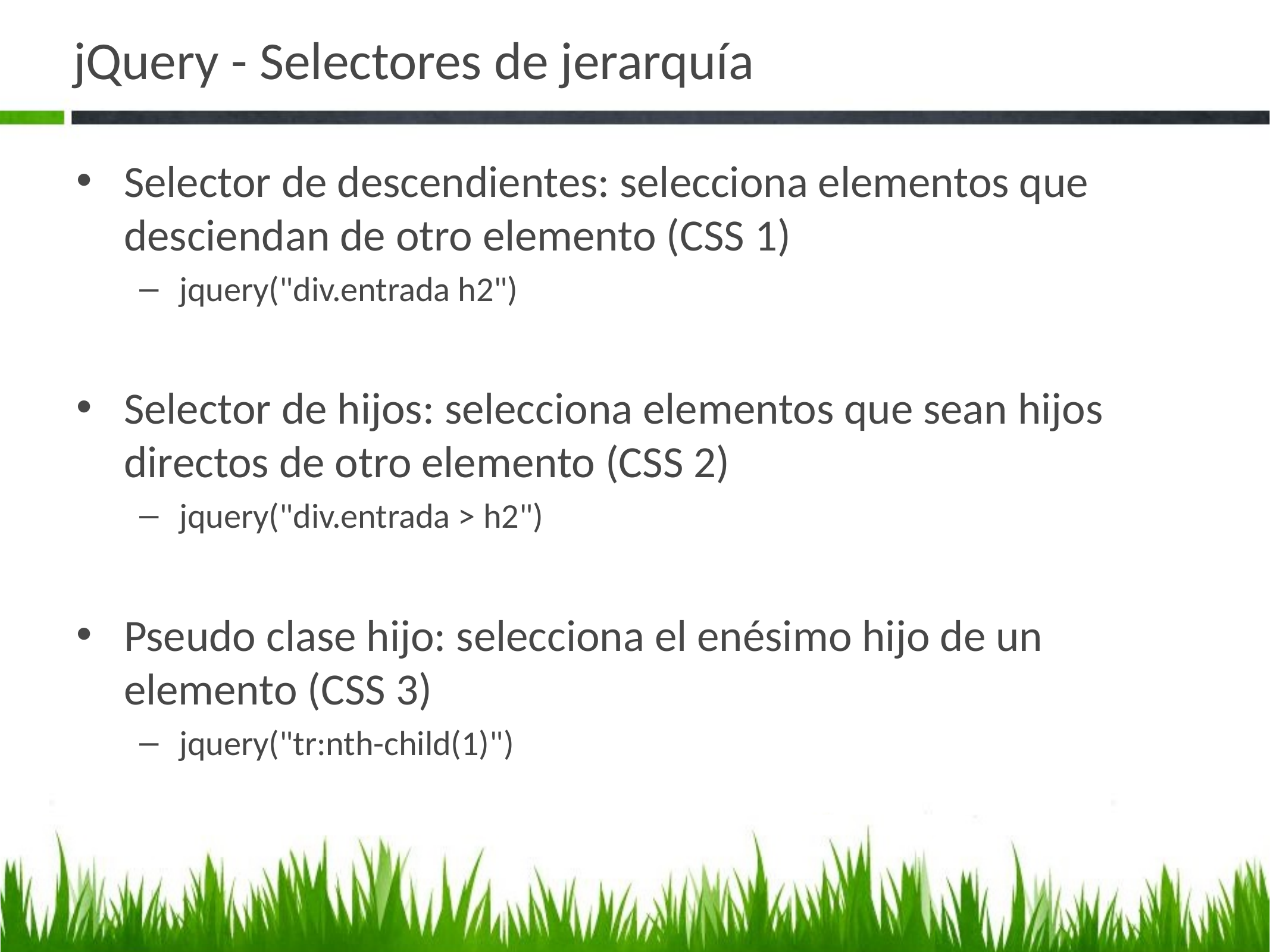

# jQuery - Selectores de jerarquía
Selector de descendientes: selecciona elementos que desciendan de otro elemento (CSS 1)
jquery("div.entrada h2")

Selector de hijos: selecciona elementos que sean hijos directos de otro elemento (CSS 2)
jquery("div.entrada > h2")

Pseudo clase hijo: selecciona el enésimo hijo de un elemento (CSS 3)
jquery("tr:nth-child(1)")